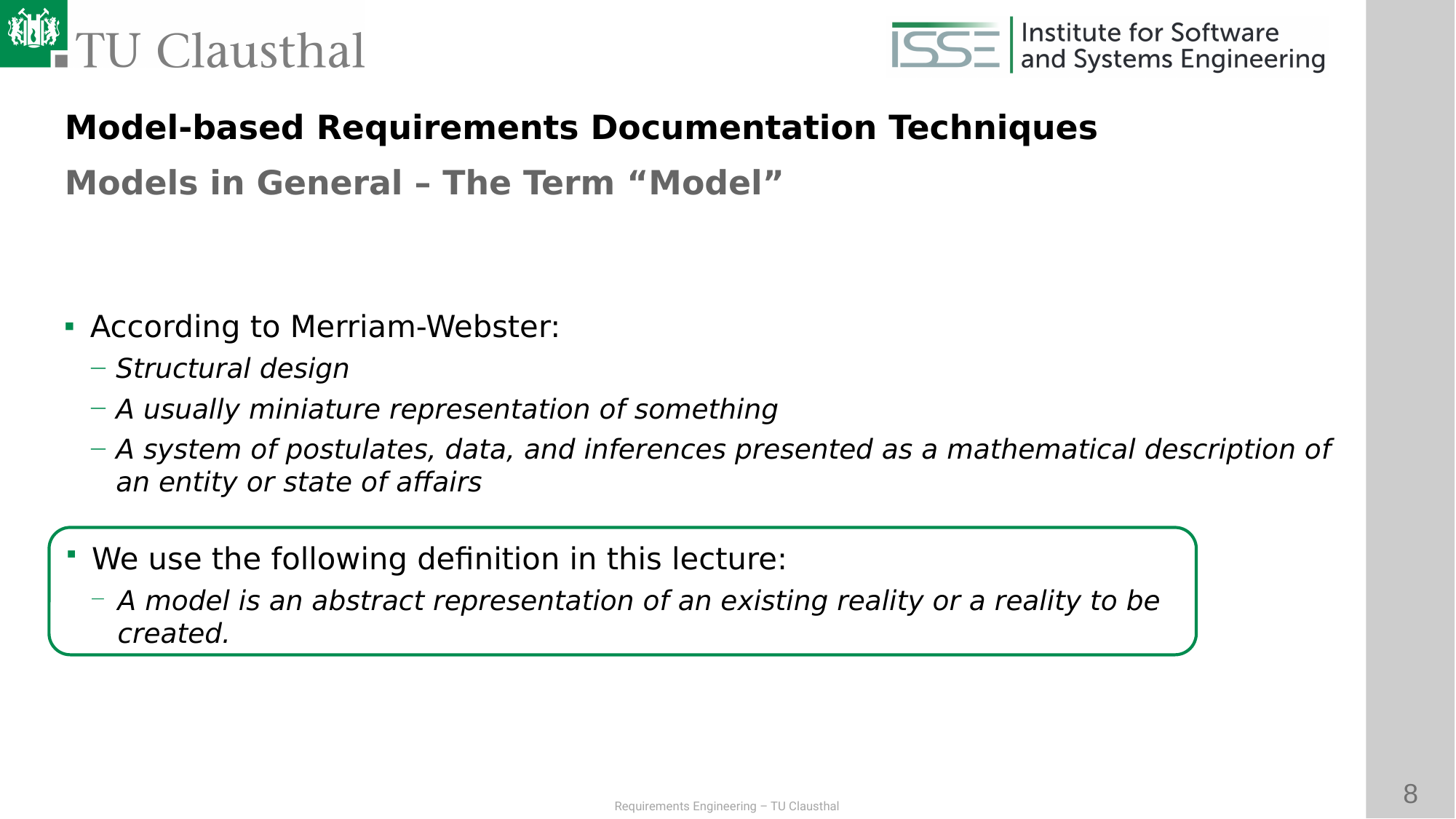

Model-based Requirements Documentation Techniques
Models in General – The Term “Model”
# According to Merriam-Webster:
Structural design
A usually miniature representation of something
A system of postulates, data, and inferences presented as a mathematical description of an entity or state of affairs

We use the following definition in this lecture:
A model is an abstract representation of an existing reality or a reality to be created.